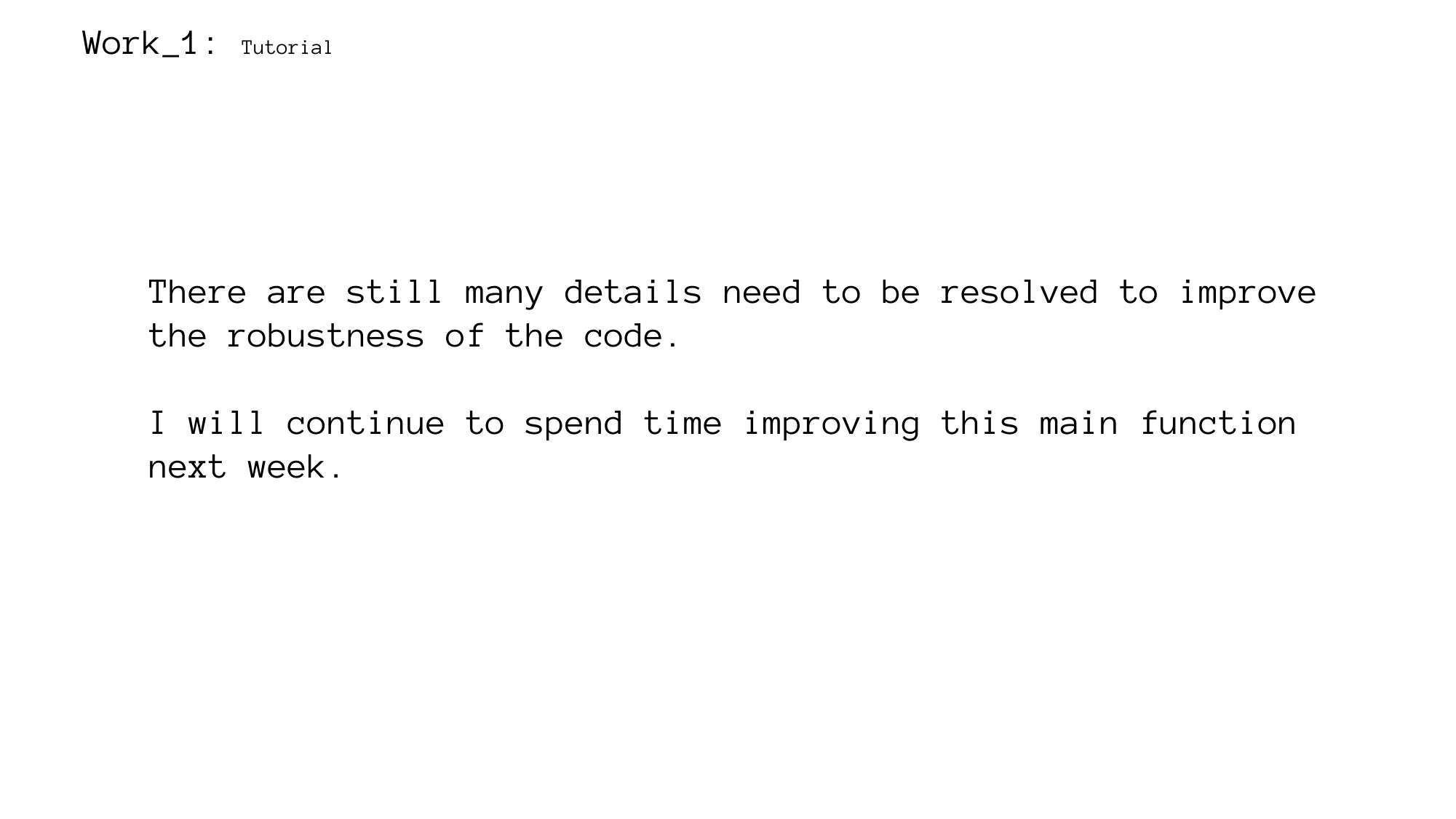

Work_1: Tutorial
There are still many details need to be resolved to improve the robustness of the code.

I will continue to spend time improving this main function next week.